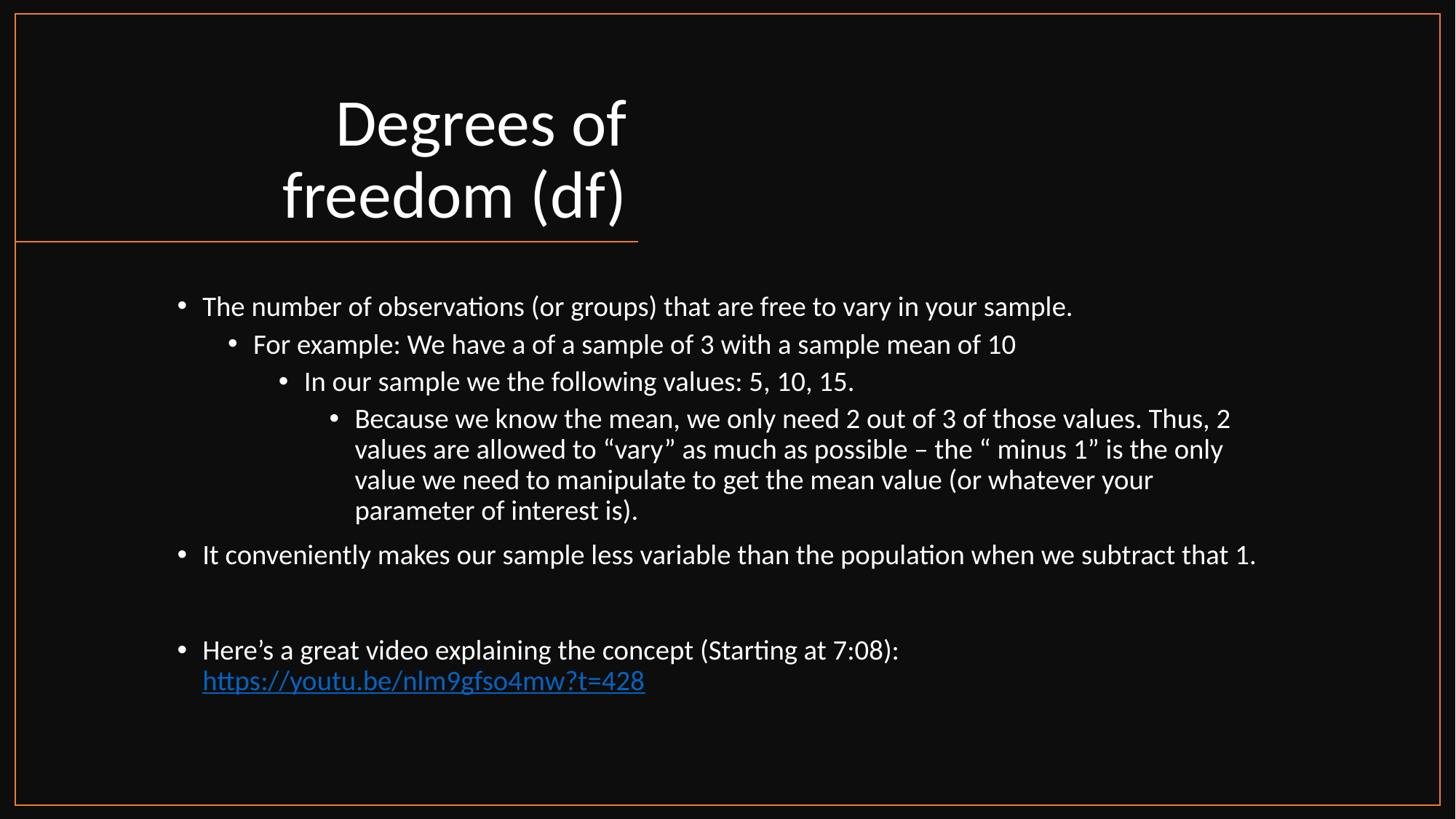

# Degrees of freedom (df)
The number of observations (or groups) that are free to vary in your sample.
For example: We have a of a sample of 3 with a sample mean of 10
In our sample we the following values: 5, 10, 15.
Because we know the mean, we only need 2 out of 3 of those values. Thus, 2 values are allowed to “vary” as much as possible – the “ minus 1” is the only value we need to manipulate to get the mean value (or whatever your parameter of interest is).
It conveniently makes our sample less variable than the population when we subtract that 1.

Here’s a great video explaining the concept (Starting at 7:08): https://youtu.be/nlm9gfso4mw?t=428